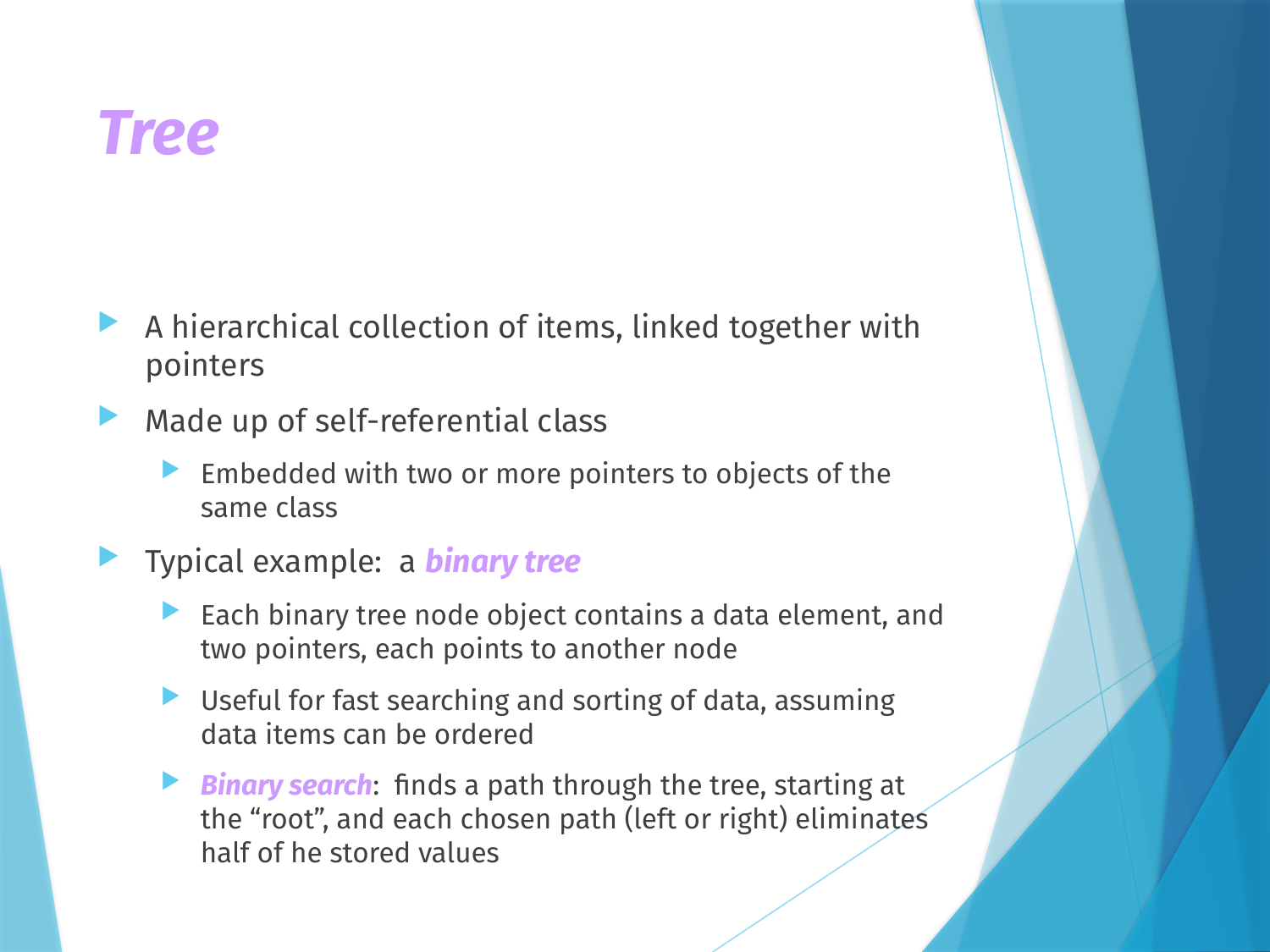

# Tree
A hierarchical collection of items, linked together with pointers
Made up of self-referential class
Embedded with two or more pointers to objects of the same class
Typical example:  a binary tree
Each binary tree node object contains a data element, and two pointers, each points to another node
Useful for fast searching and sorting of data, assuming data items can be ordered
Binary search:  finds a path through the tree, starting at the “root”, and each chosen path (left or right) eliminates half of he stored values